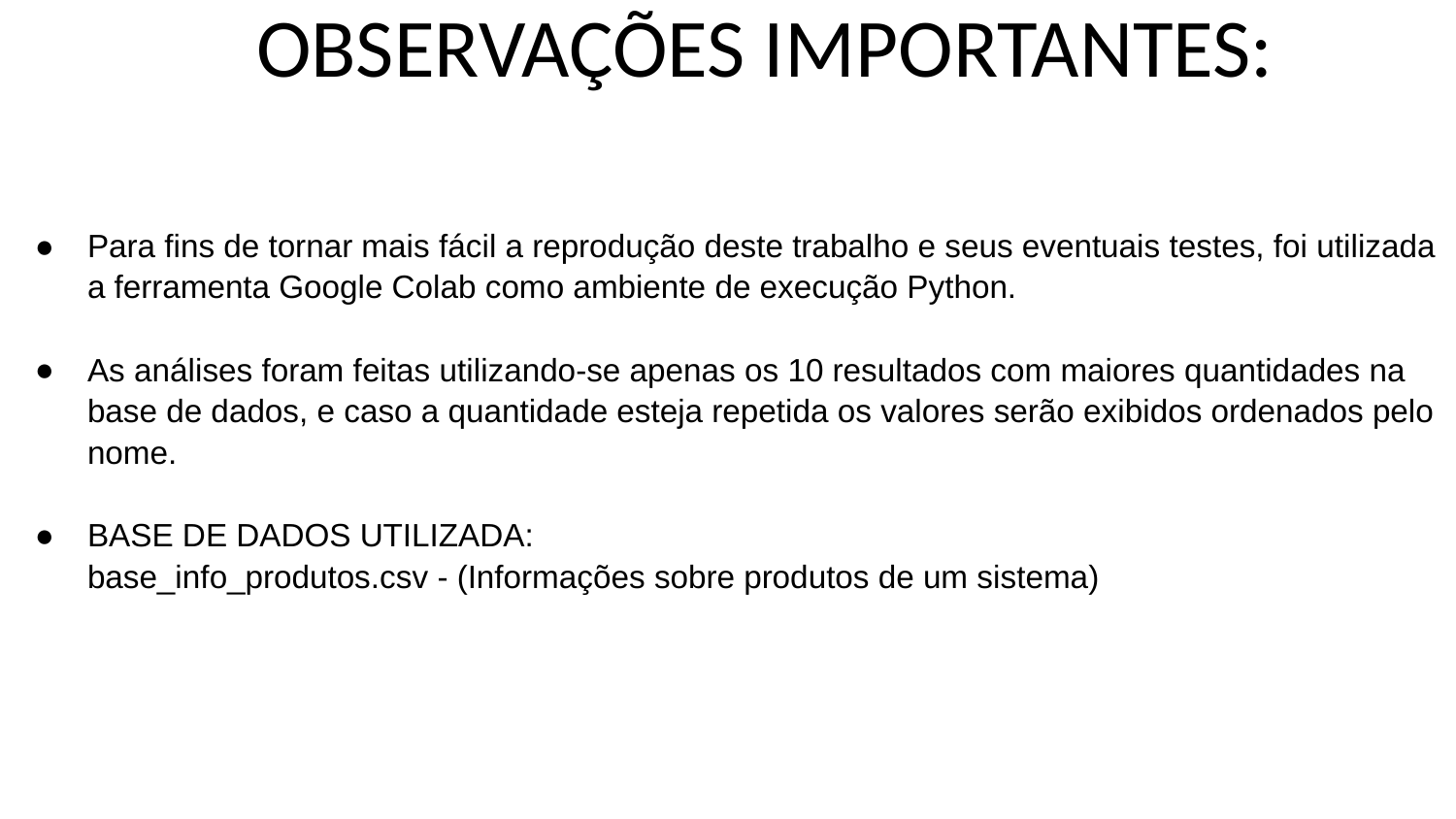

OBSERVAÇÕES IMPORTANTES:

Para fins de tornar mais fácil a reprodução deste trabalho e seus eventuais testes, foi utilizada a ferramenta Google Colab como ambiente de execução Python.

As análises foram feitas utilizando-se apenas os 10 resultados com maiores quantidades na base de dados, e caso a quantidade esteja repetida os valores serão exibidos ordenados pelo nome.

BASE DE DADOS UTILIZADA:
base_info_produtos.csv - (Informações sobre produtos de um sistema)